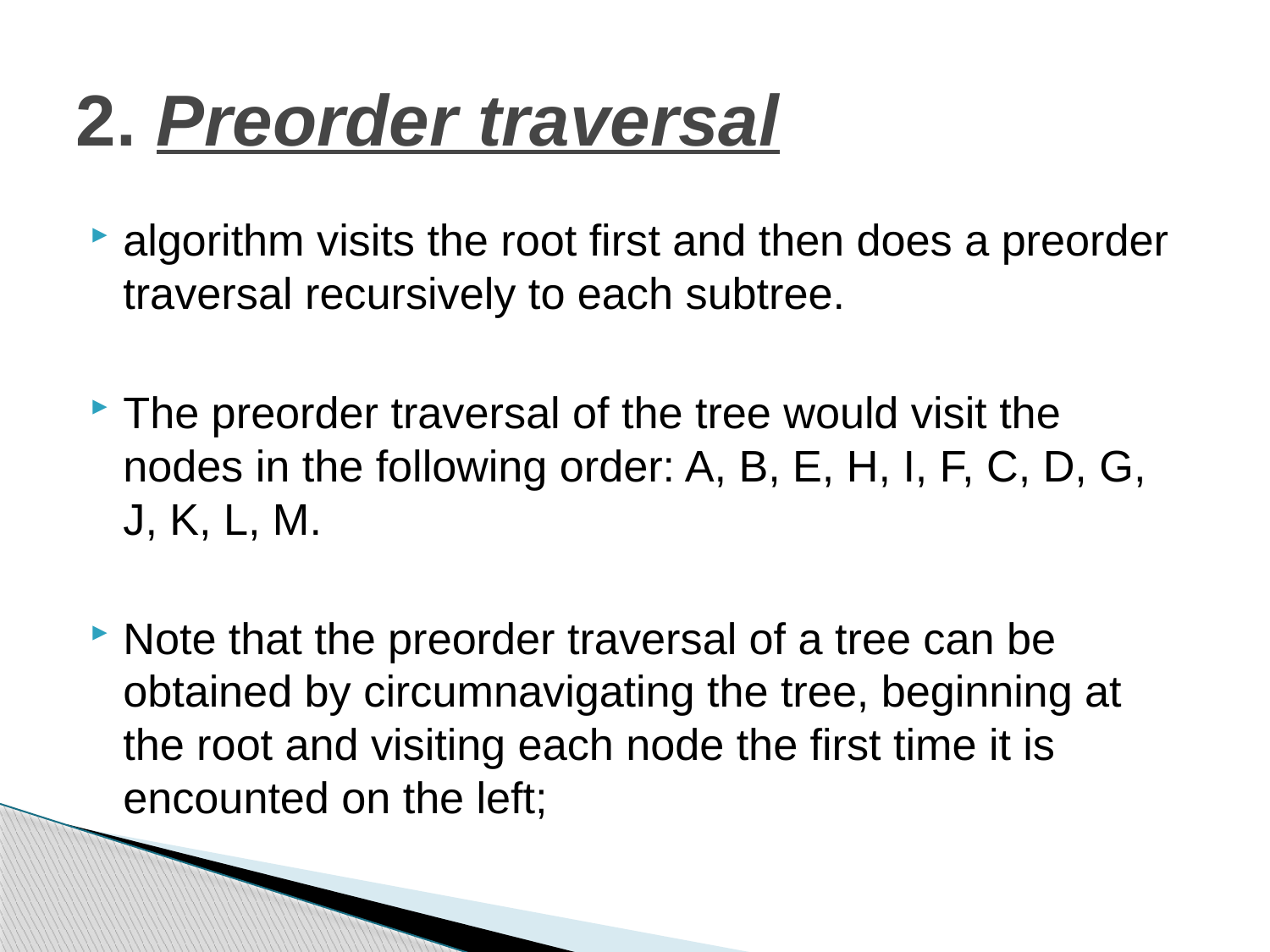

# 2. Preorder traversal
algorithm visits the root first and then does a preorder traversal recursively to each subtree.

The preorder traversal of the tree would visit the nodes in the following order: A, B, E, H, I, F, C, D, G, J, K, L, M.

Note that the preorder traversal of a tree can be obtained by circumnavigating the tree, beginning at the root and visiting each node the first time it is encounted on the left;